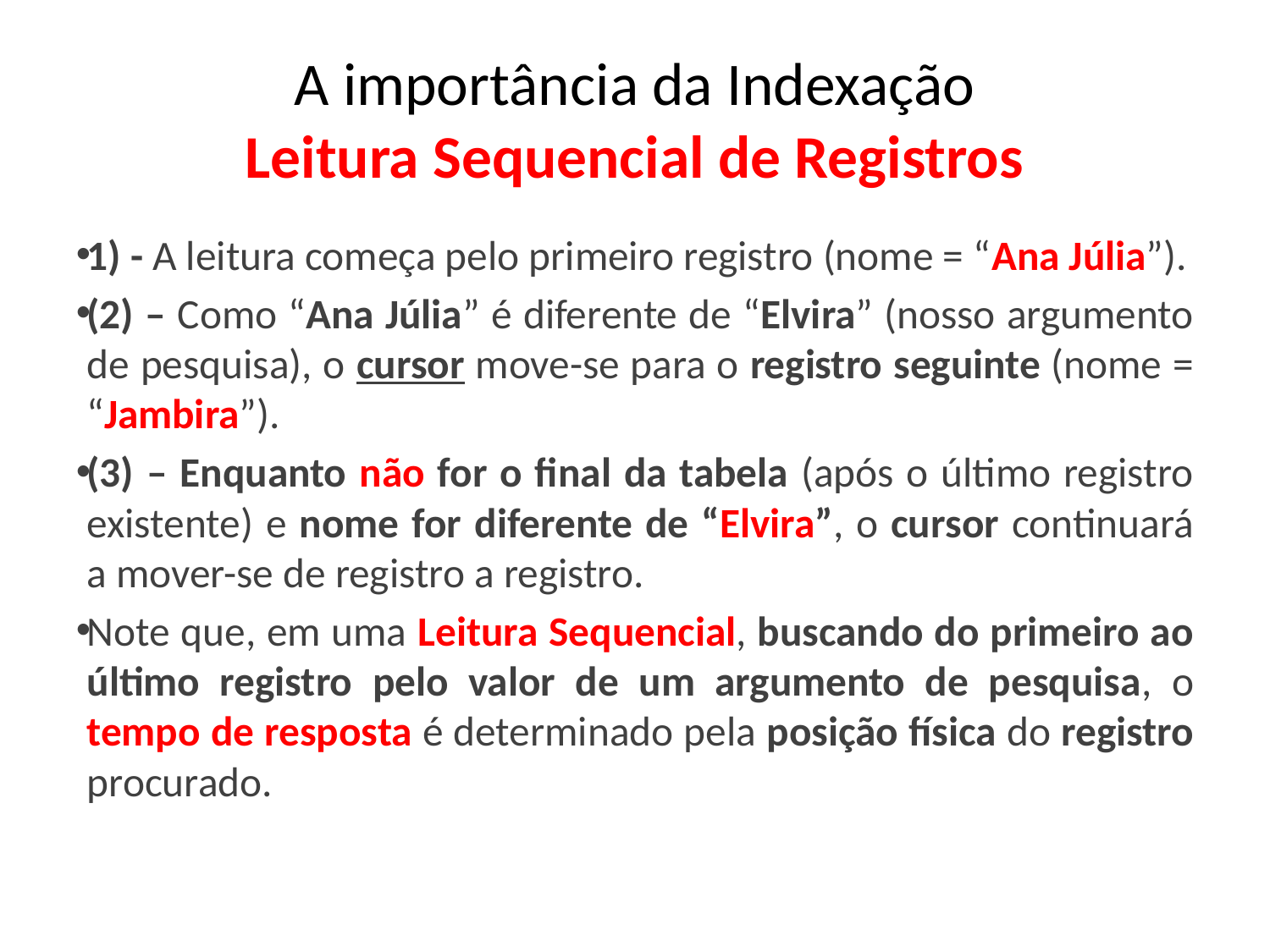

A importância da Indexação
Leitura Sequencial de Registros
1) - A leitura começa pelo primeiro registro (nome = “Ana Júlia”).
(2) – Como “Ana Júlia” é diferente de “Elvira” (nosso argumento de pesquisa), o cursor move-se para o registro seguinte (nome = “Jambira”).
(3) – Enquanto não for o final da tabela (após o último registro existente) e nome for diferente de “Elvira”, o cursor continuará a mover-se de registro a registro.
Note que, em uma Leitura Sequencial, buscando do primeiro ao último registro pelo valor de um argumento de pesquisa, o tempo de resposta é determinado pela posição física do registro procurado.